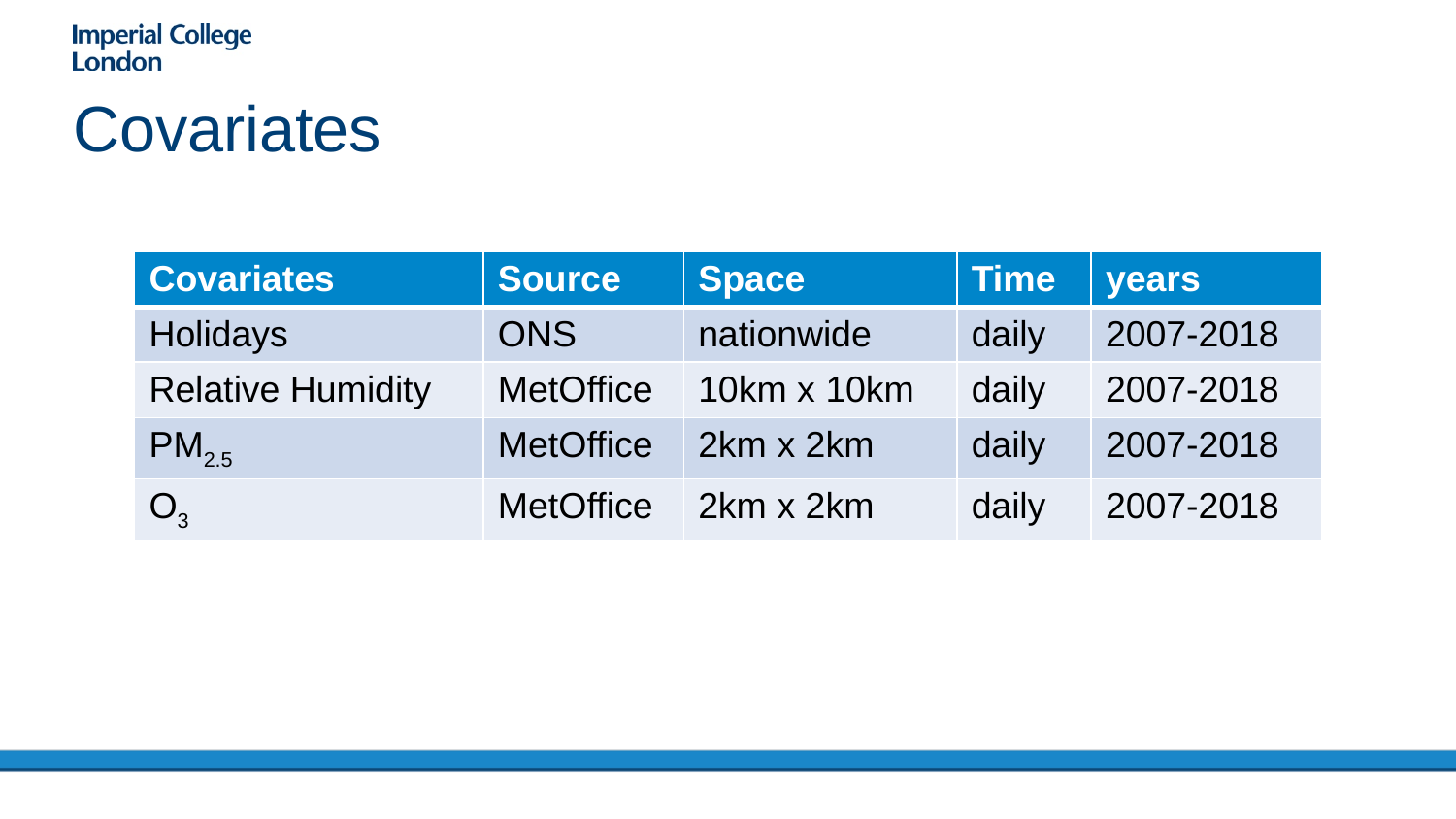

# Covariates
| Covariates | Source | Space | Time | years |
| --- | --- | --- | --- | --- |
| Holidays | ONS | nationwide | daily | 2007-2018 |
| Relative Humidity | MetOffice | 10km x 10km | daily | 2007-2018 |
| PM2.5 | MetOffice | 2km x 2km | daily | 2007-2018 |
| O3 | MetOffice | 2km x 2km | daily | 2007-2018 |